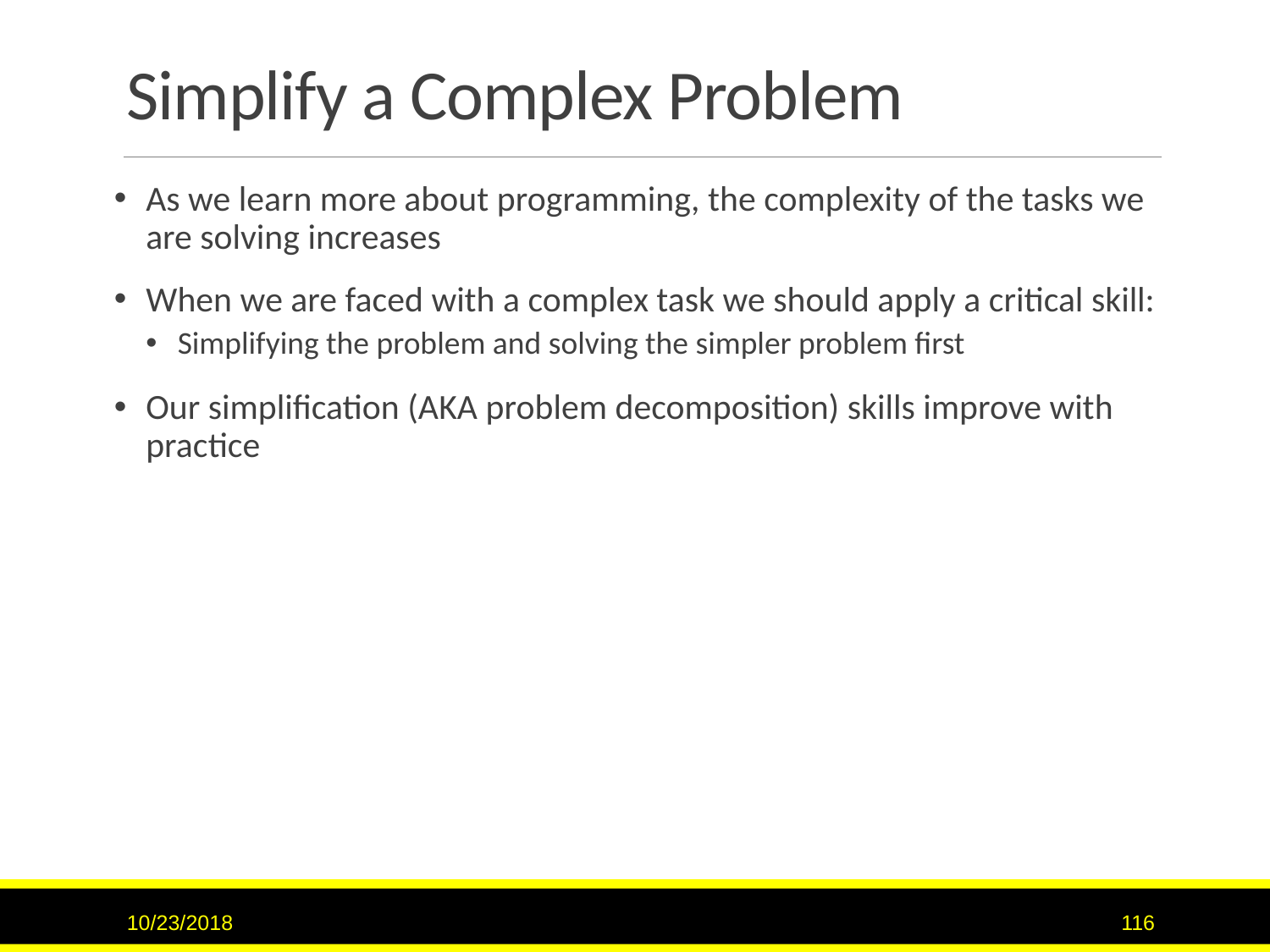

# Simplify a Complex Problem
As we learn more about programming, the complexity of the tasks we are solving increases
When we are faced with a complex task we should apply a critical skill:
Simplifying the problem and solving the simpler problem first
Our simplification (AKA problem decomposition) skills improve with practice
10/23/2018
116